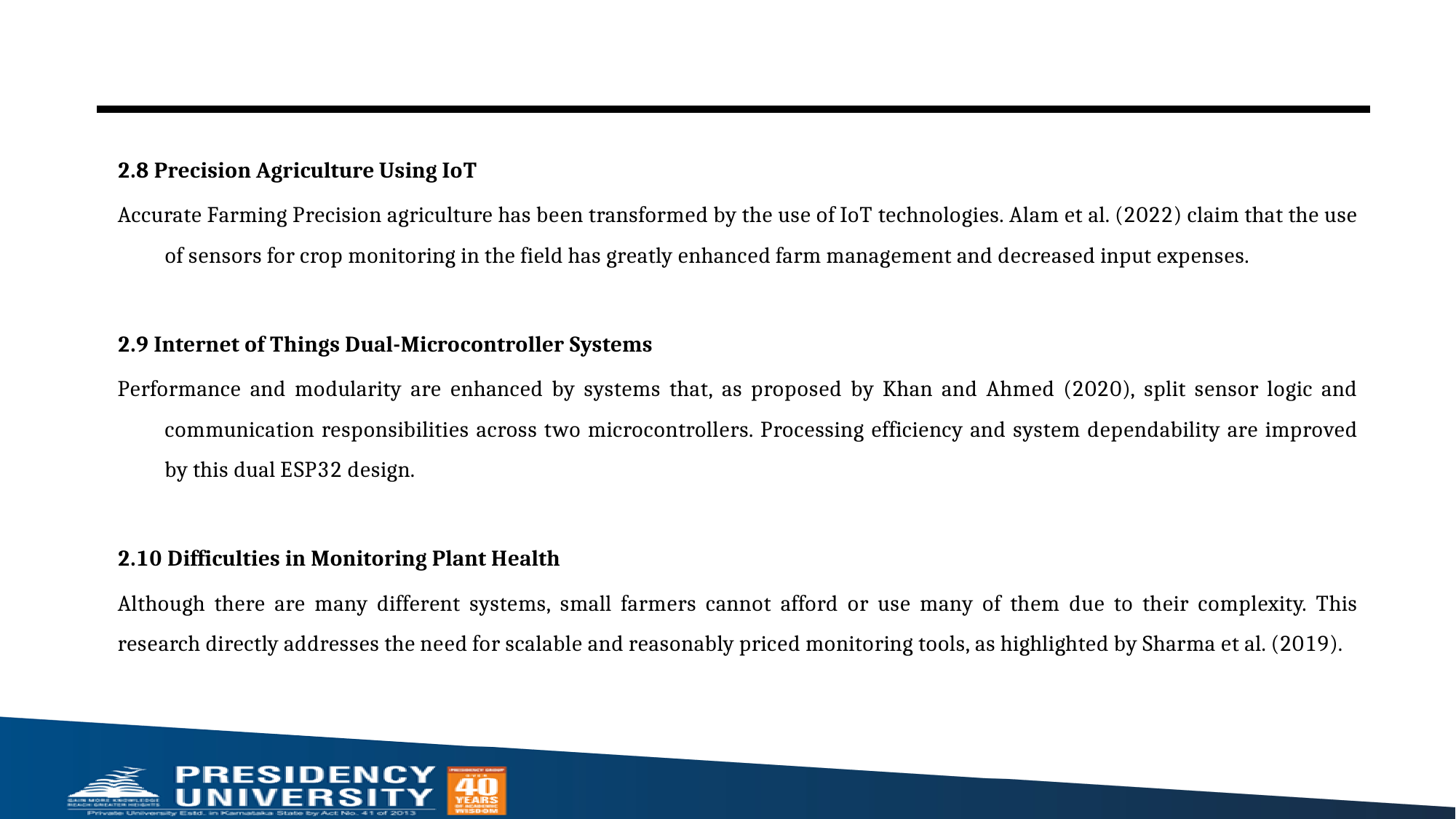

#
2.8 Precision Agriculture Using IoT
Accurate Farming Precision agriculture has been transformed by the use of IoT technologies. Alam et al. (2022) claim that the use of sensors for crop monitoring in the field has greatly enhanced farm management and decreased input expenses.

2.9 Internet of Things Dual-Microcontroller Systems
Performance and modularity are enhanced by systems that, as proposed by Khan and Ahmed (2020), split sensor logic and communication responsibilities across two microcontrollers. Processing efficiency and system dependability are improved by this dual ESP32 design.

2.10 Difficulties in Monitoring Plant Health
Although there are many different systems, small farmers cannot afford or use many of them due to their complexity. This research directly addresses the need for scalable and reasonably priced monitoring tools, as highlighted by Sharma et al. (2019).